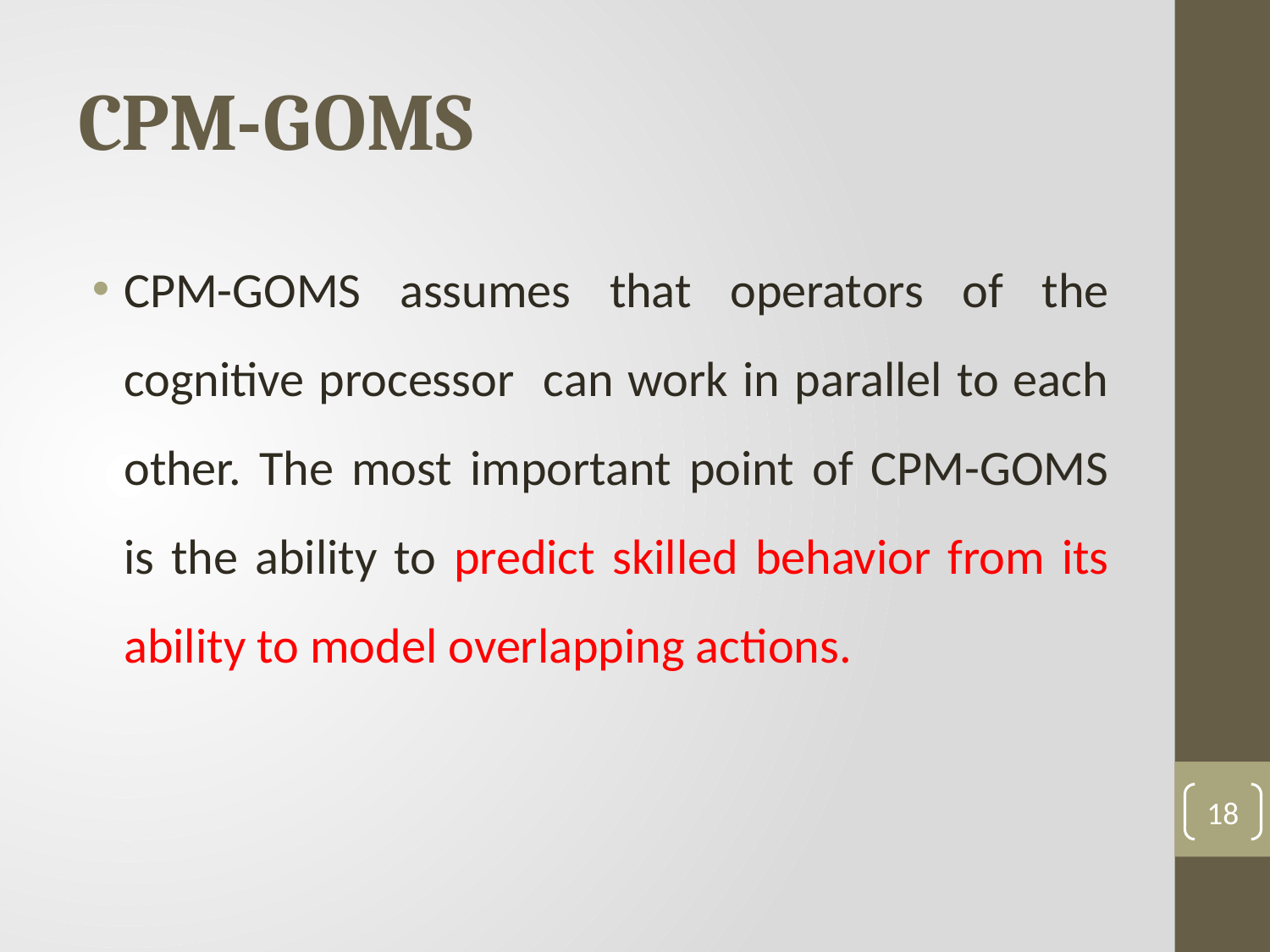

# CPM-GOMS
CPM-GOMS assumes that operators of the cognitive processor  can work in parallel to each other. The most important point of CPM-GOMS is the ability to predict skilled behavior from its ability to model overlapping actions.

18